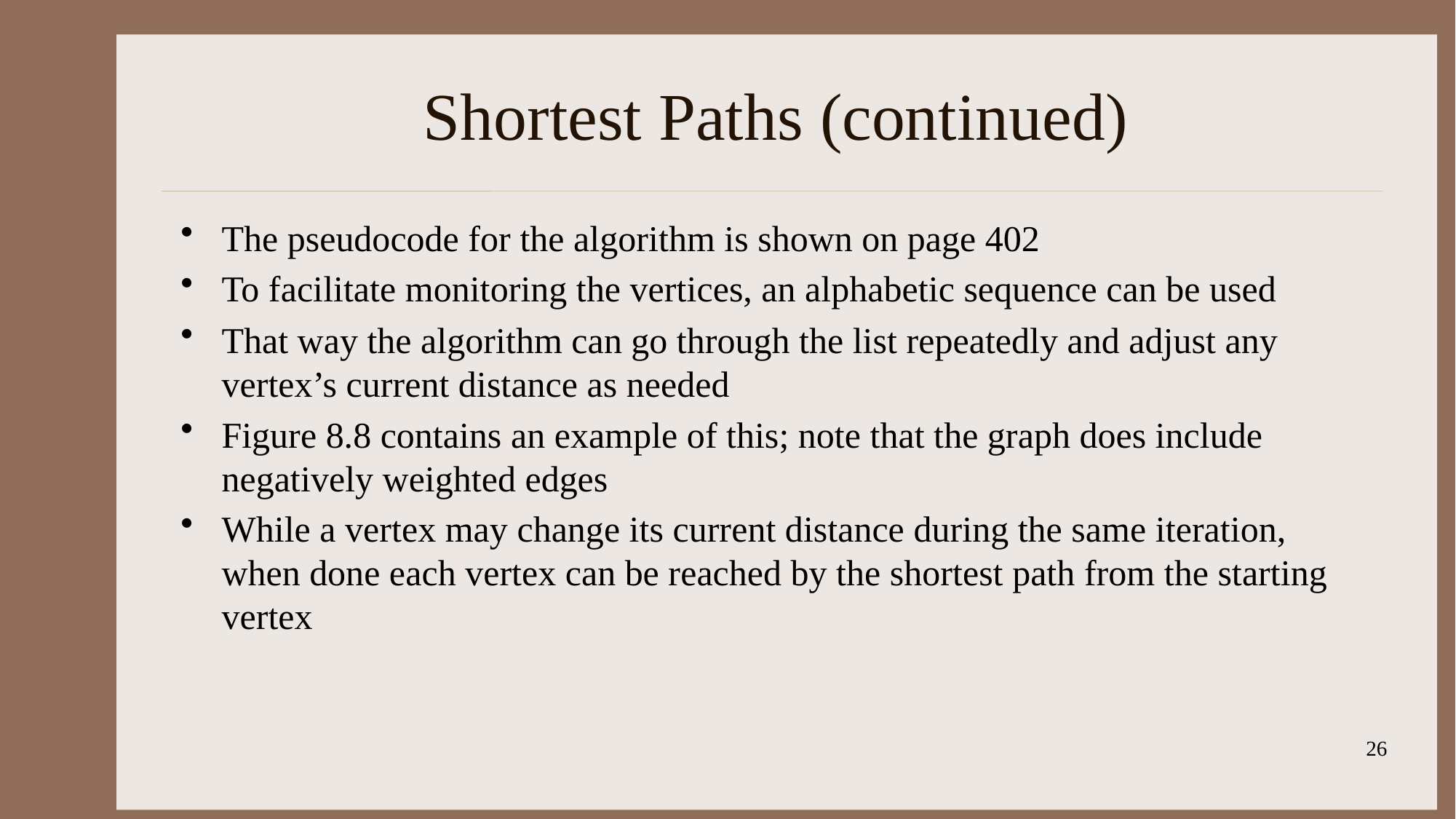

# Shortest Paths (continued)
The pseudocode for the algorithm is shown on page 402
To facilitate monitoring the vertices, an alphabetic sequence can be used
That way the algorithm can go through the list repeatedly and adjust any vertex’s current distance as needed
Figure 8.8 contains an example of this; note that the graph does include negatively weighted edges
While a vertex may change its current distance during the same iteration, when done each vertex can be reached by the shortest path from the starting vertex
26